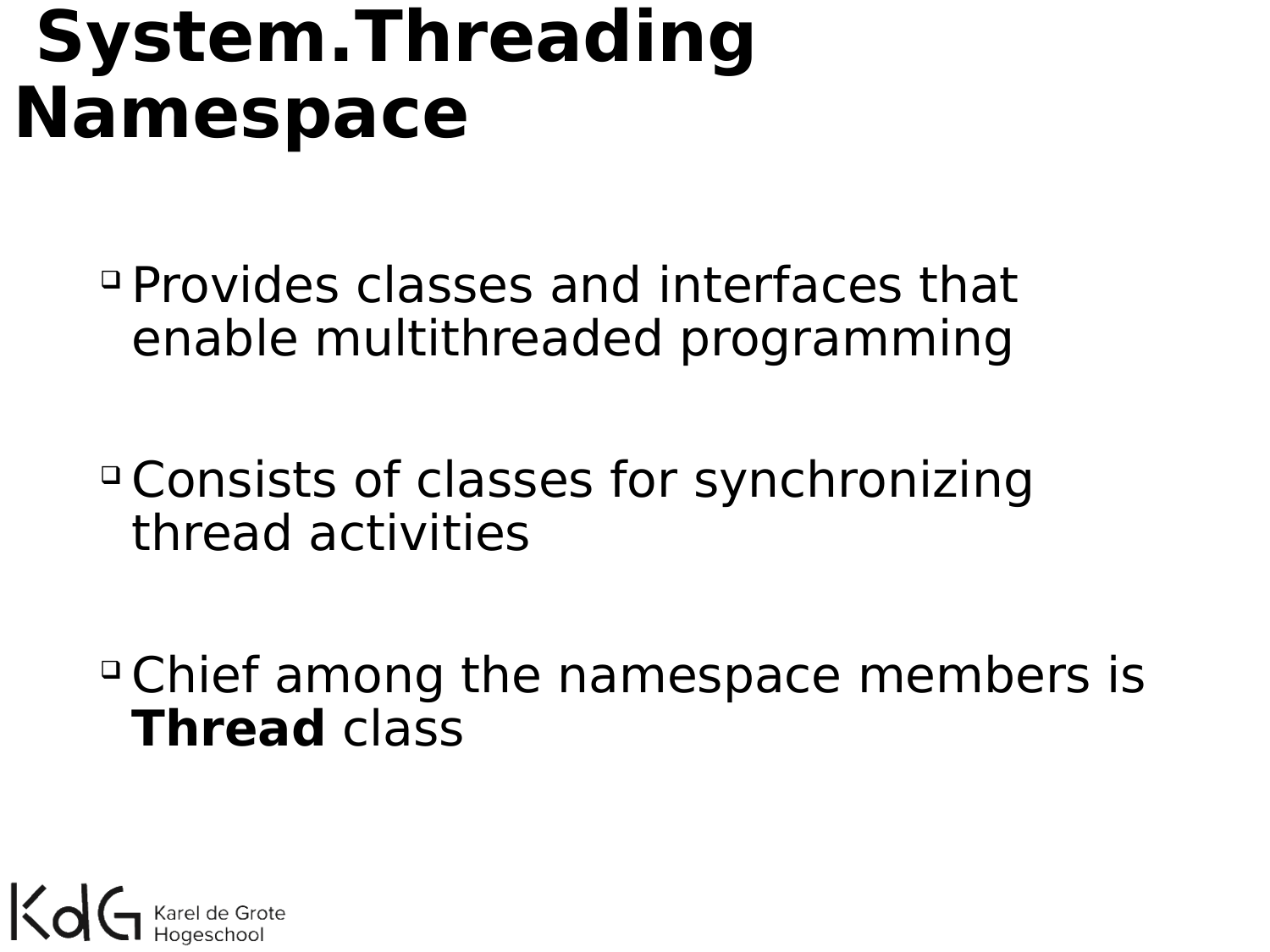

# System.Threading Namespace
Provides classes and interfaces that enable multithreaded programming

Consists of classes for synchronizing thread activities

Chief among the namespace members is Thread class